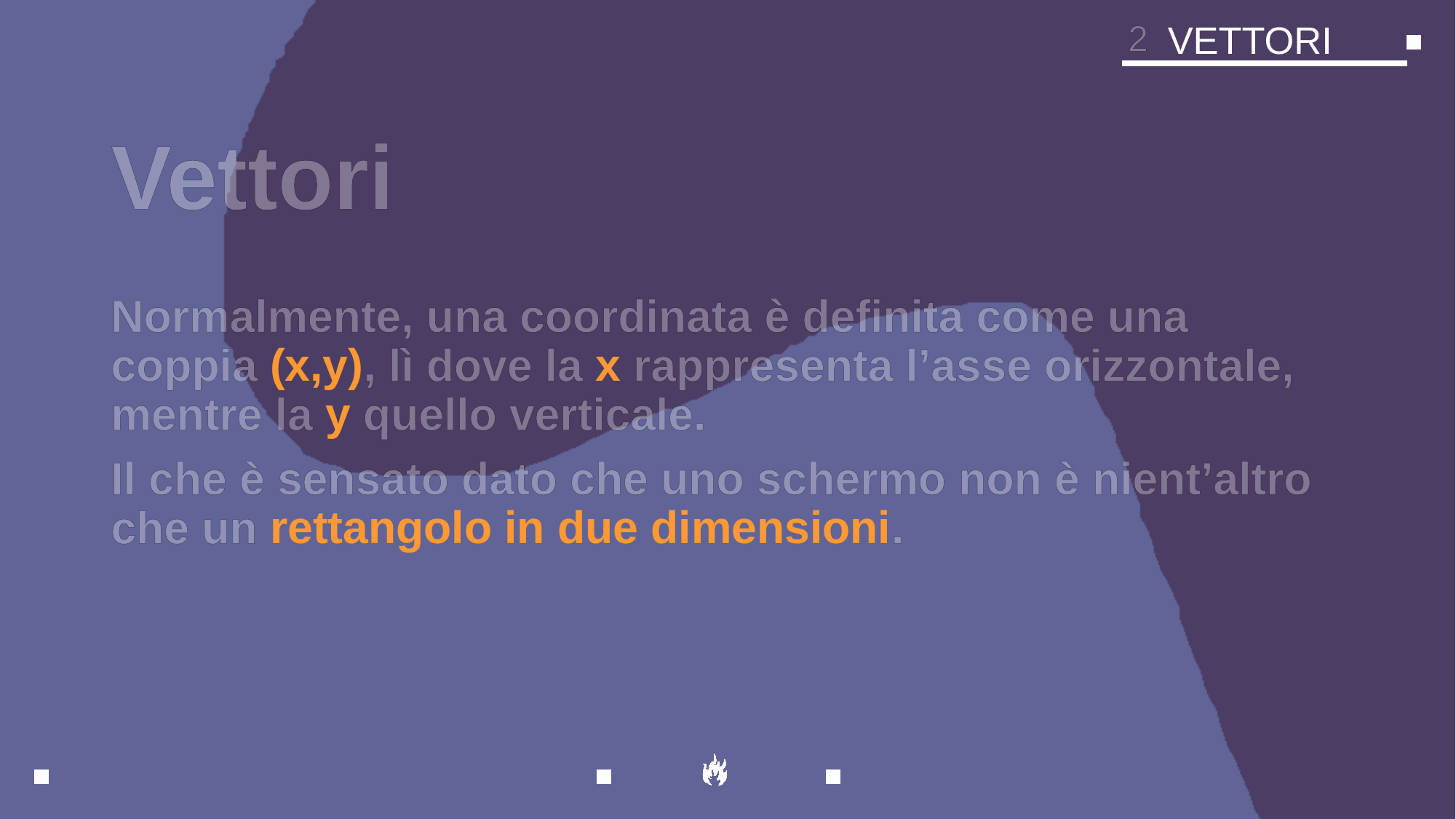

2
VETTORI
# Vettori
Normalmente, una coordinata è definita come una coppia (x,y), lì dove la x rappresenta l’asse orizzontale, mentre la y quello verticale.
Il che è sensato dato che uno schermo non è nient’altro che un rettangolo in due dimensioni.